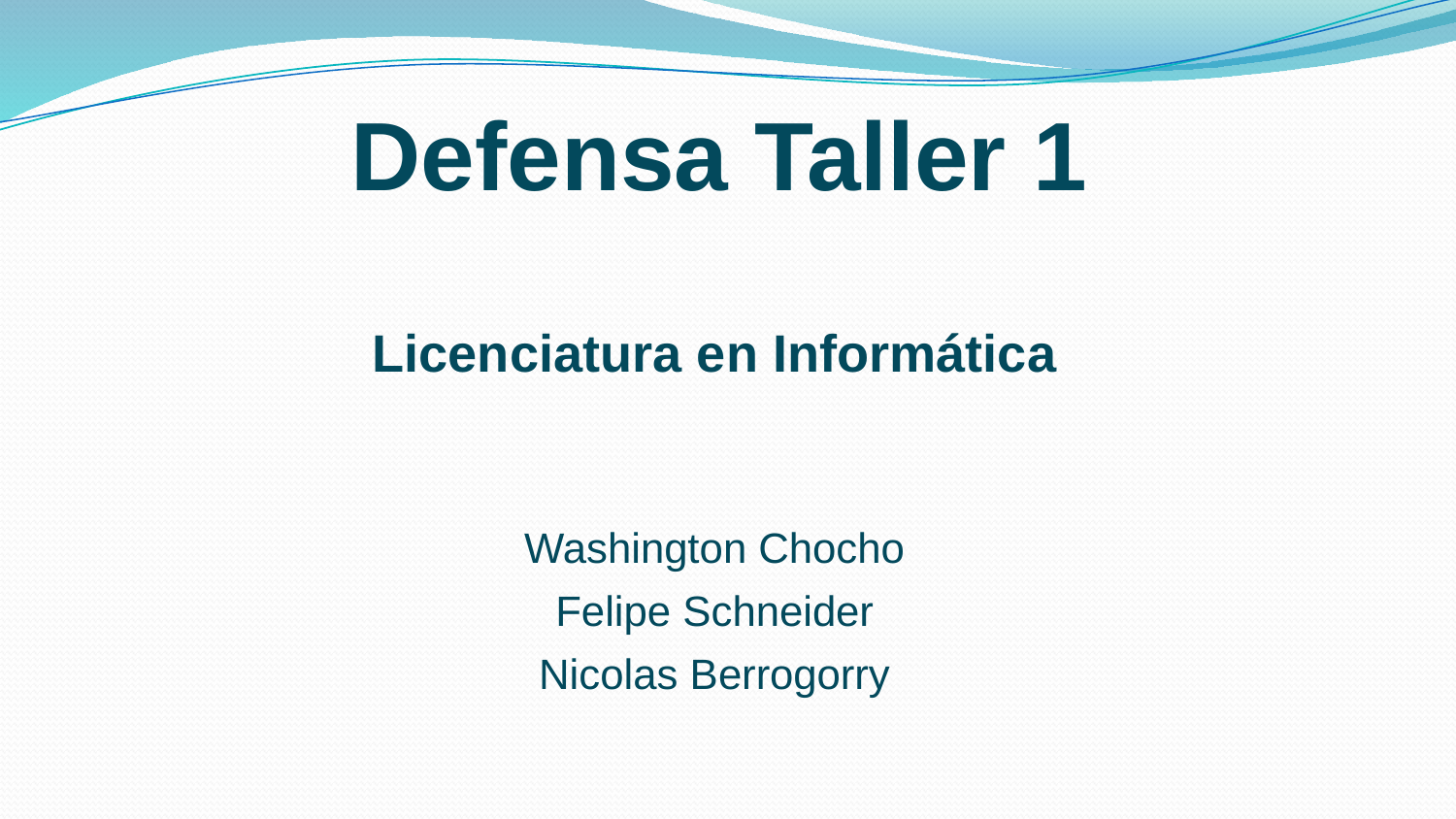

# Defensa Taller 1

Licenciatura en Informática

Washington Chocho
Felipe Schneider
Nicolas Berrogorry